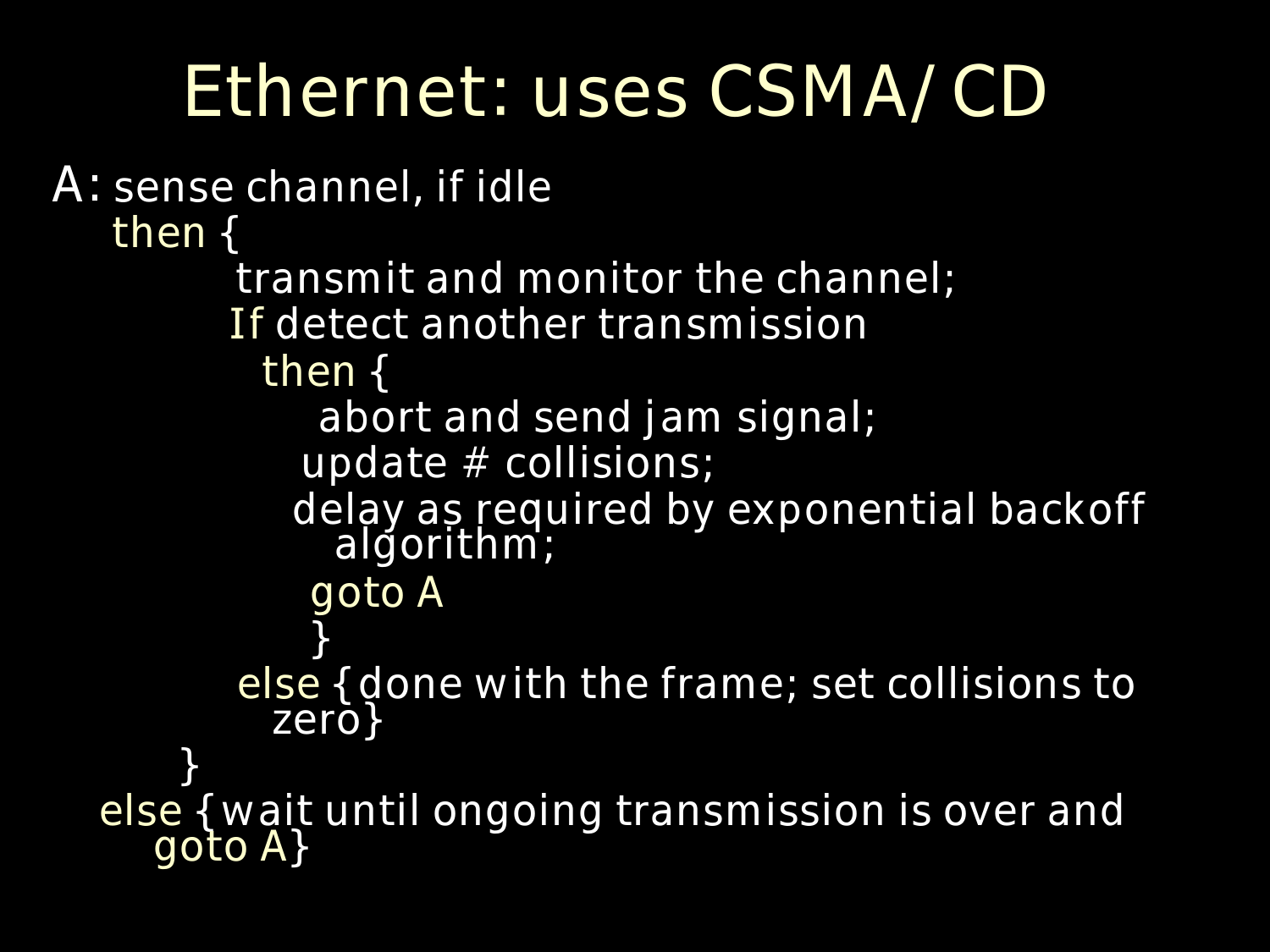

Ethernet: uses CSMA/CD
A: sense channel, if idle
then {
transmit and monitor the channel;
If detect another transmission
then {
abort and send jam signal;
update # collisions;
delay as required by exponential backoff
algorithm;
goto A
}
else {done with the frame; set collisions to
zero}
}
else {wait until ongoing transmission is over and
goto A}